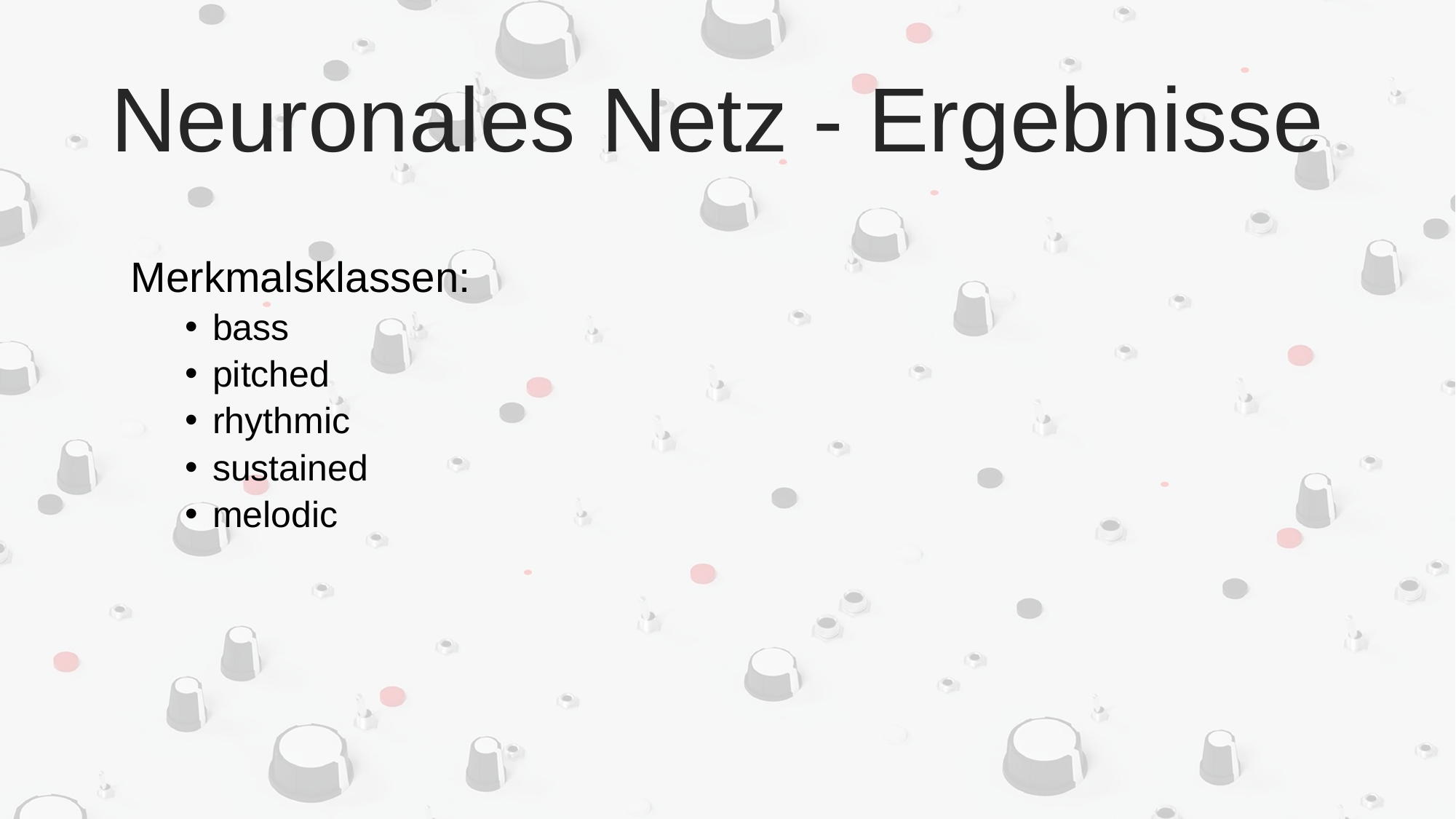

# Neuronales Netz - Ergebnisse
Merkmalsklassen:
bass
pitched
rhythmic
sustained
melodic